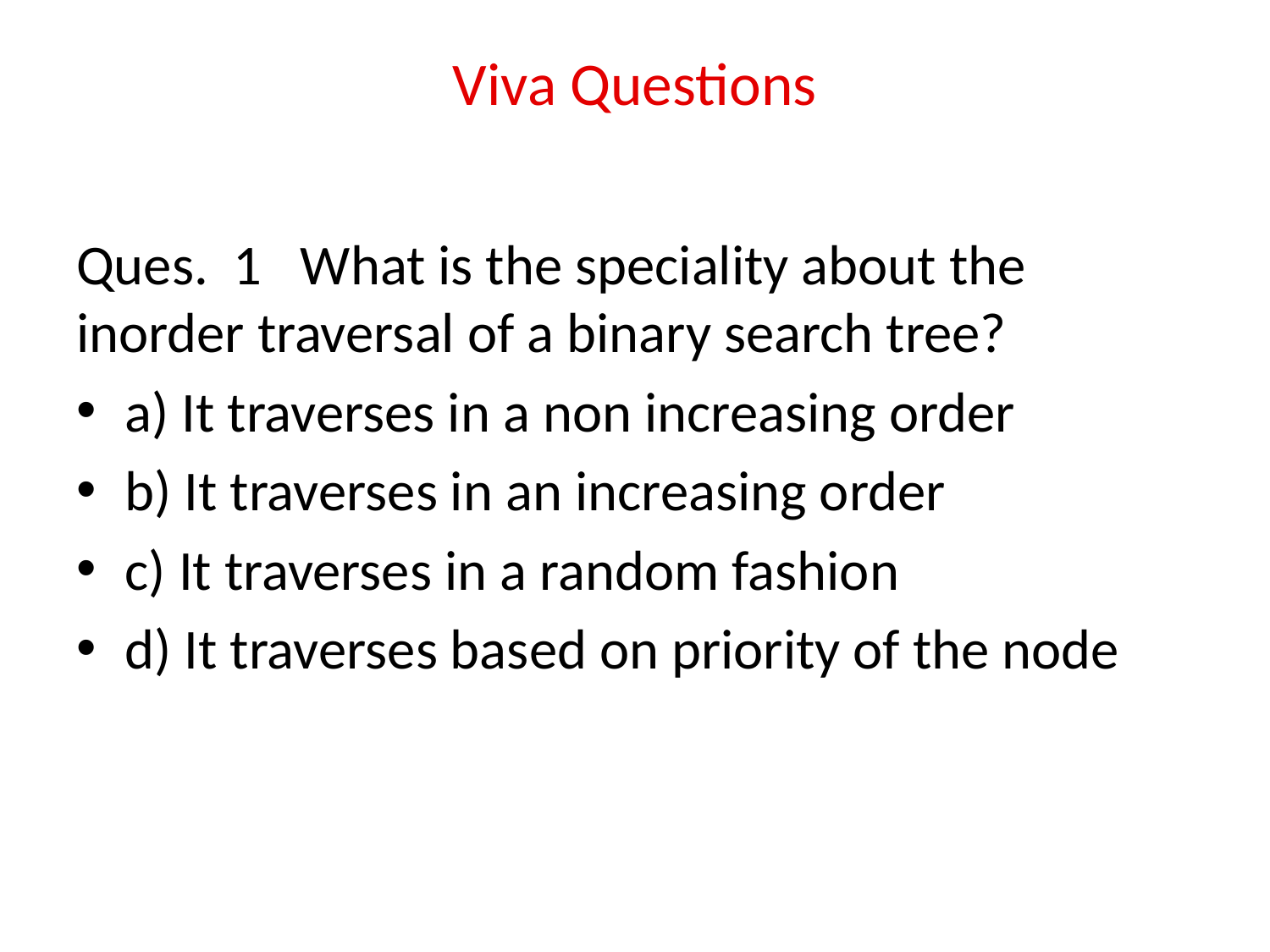

# Viva Questions
Ques.  1   What is the speciality about the inorder traversal of a binary search tree?
a) It traverses in a non increasing order
b) It traverses in an increasing order
c) It traverses in a random fashion
d) It traverses based on priority of the node